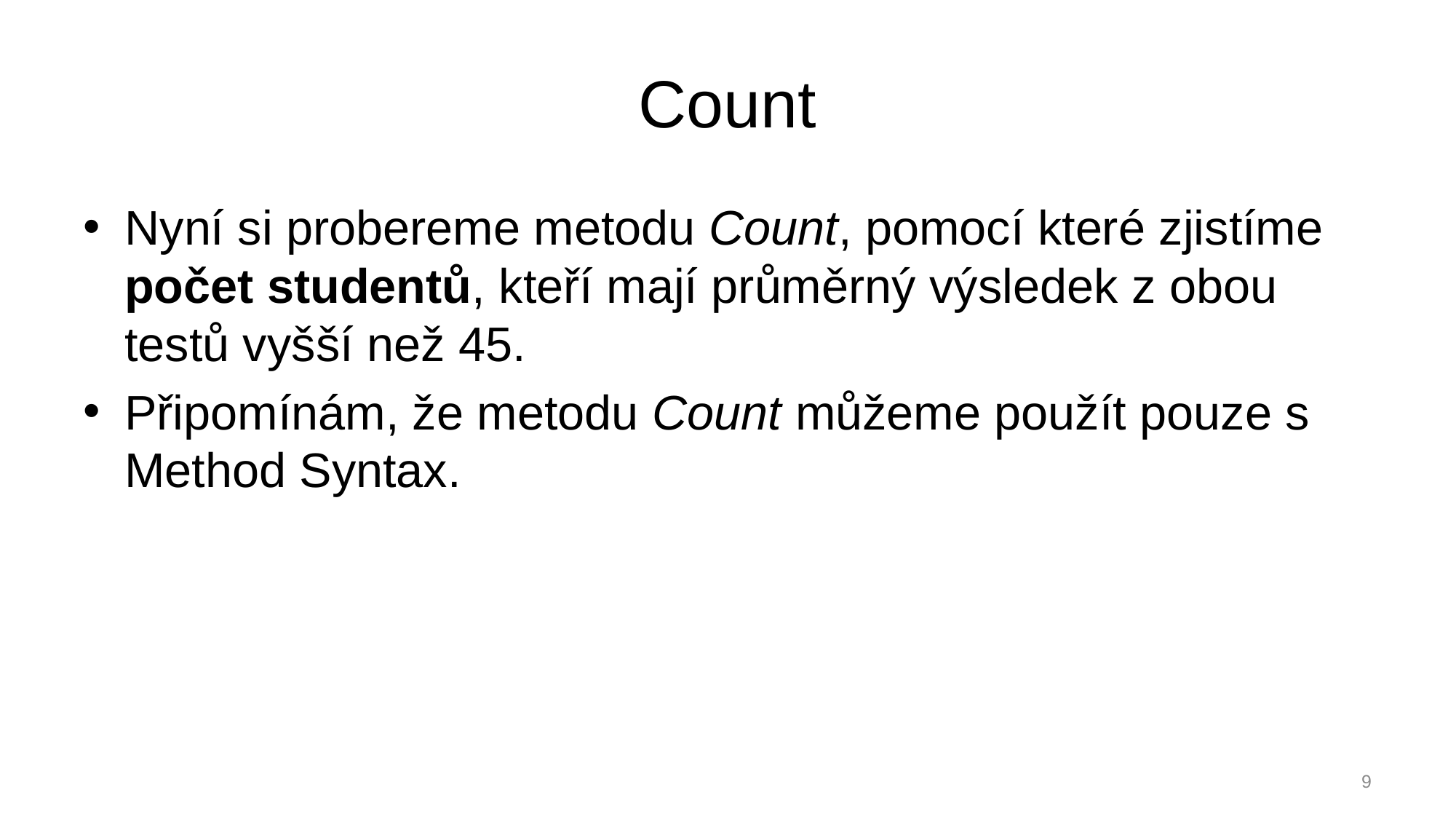

# Count
Nyní si probereme metodu Count, pomocí které zjistíme počet studentů, kteří mají průměrný výsledek z obou testů vyšší než 45.
Připomínám, že metodu Count můžeme použít pouze s Method Syntax.
9